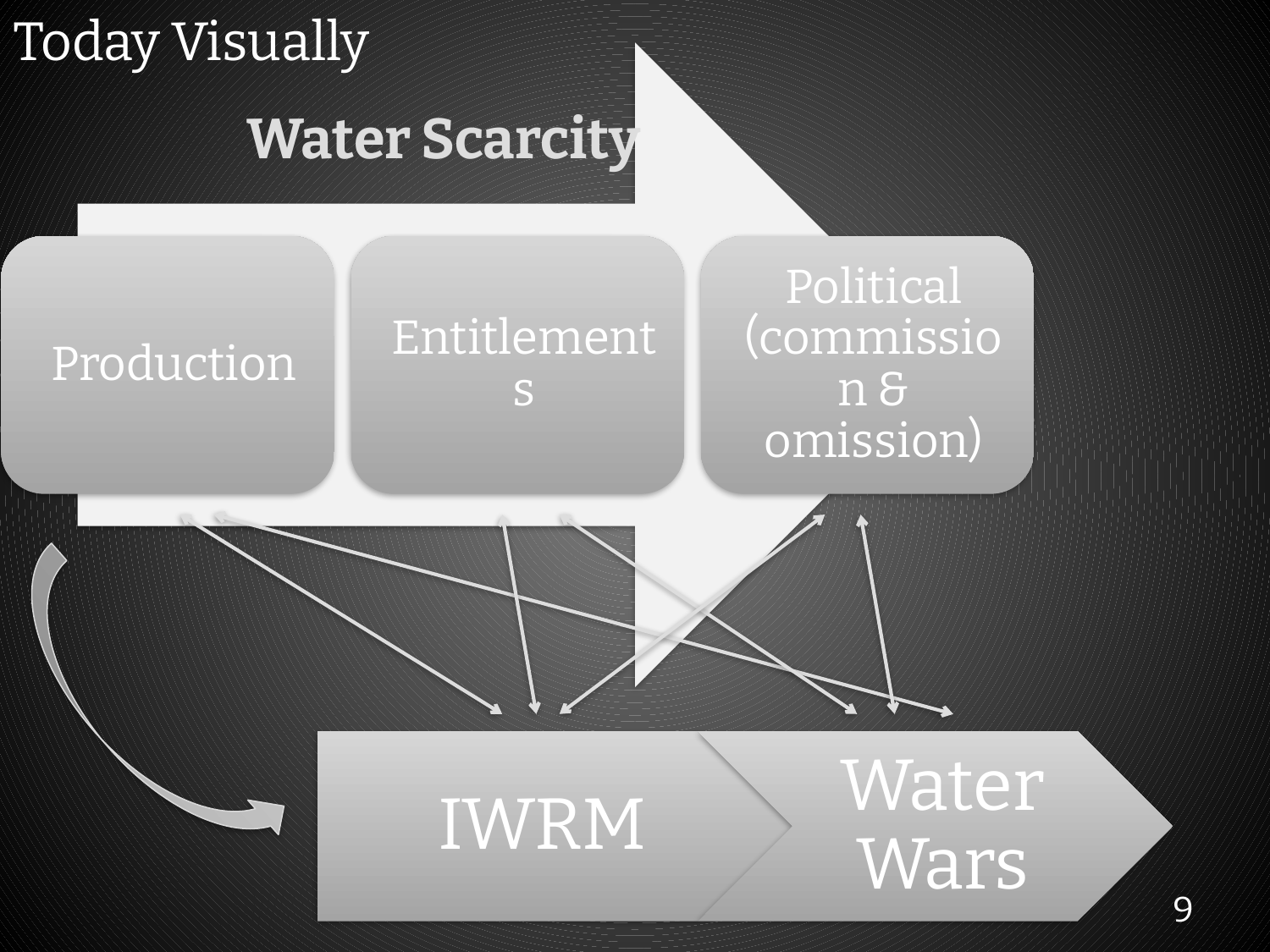

# Today Visually
Production
Entitlements
Political (commission & omission)
Water Scarcity

IWRM
Water Wars
9